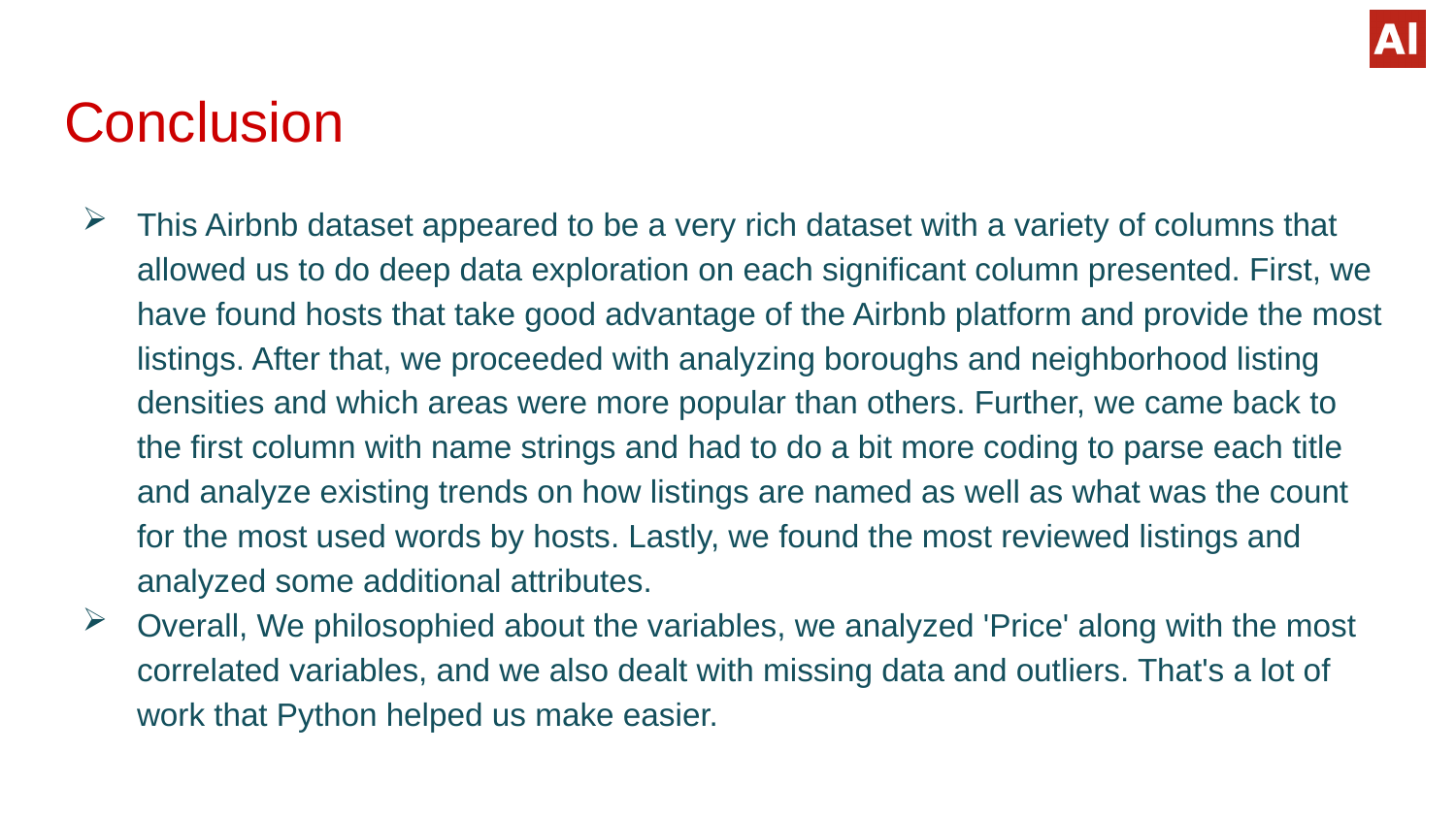

# Conclusion
This Airbnb dataset appeared to be a very rich dataset with a variety of columns that allowed us to do deep data exploration on each significant column presented. First, we have found hosts that take good advantage of the Airbnb platform and provide the most listings. After that, we proceeded with analyzing boroughs and neighborhood listing densities and which areas were more popular than others. Further, we came back to the first column with name strings and had to do a bit more coding to parse each title and analyze existing trends on how listings are named as well as what was the count for the most used words by hosts. Lastly, we found the most reviewed listings and analyzed some additional attributes.
Overall, We philosophied about the variables, we analyzed 'Price' along with the most correlated variables, and we also dealt with missing data and outliers. That's a lot of work that Python helped us make easier.